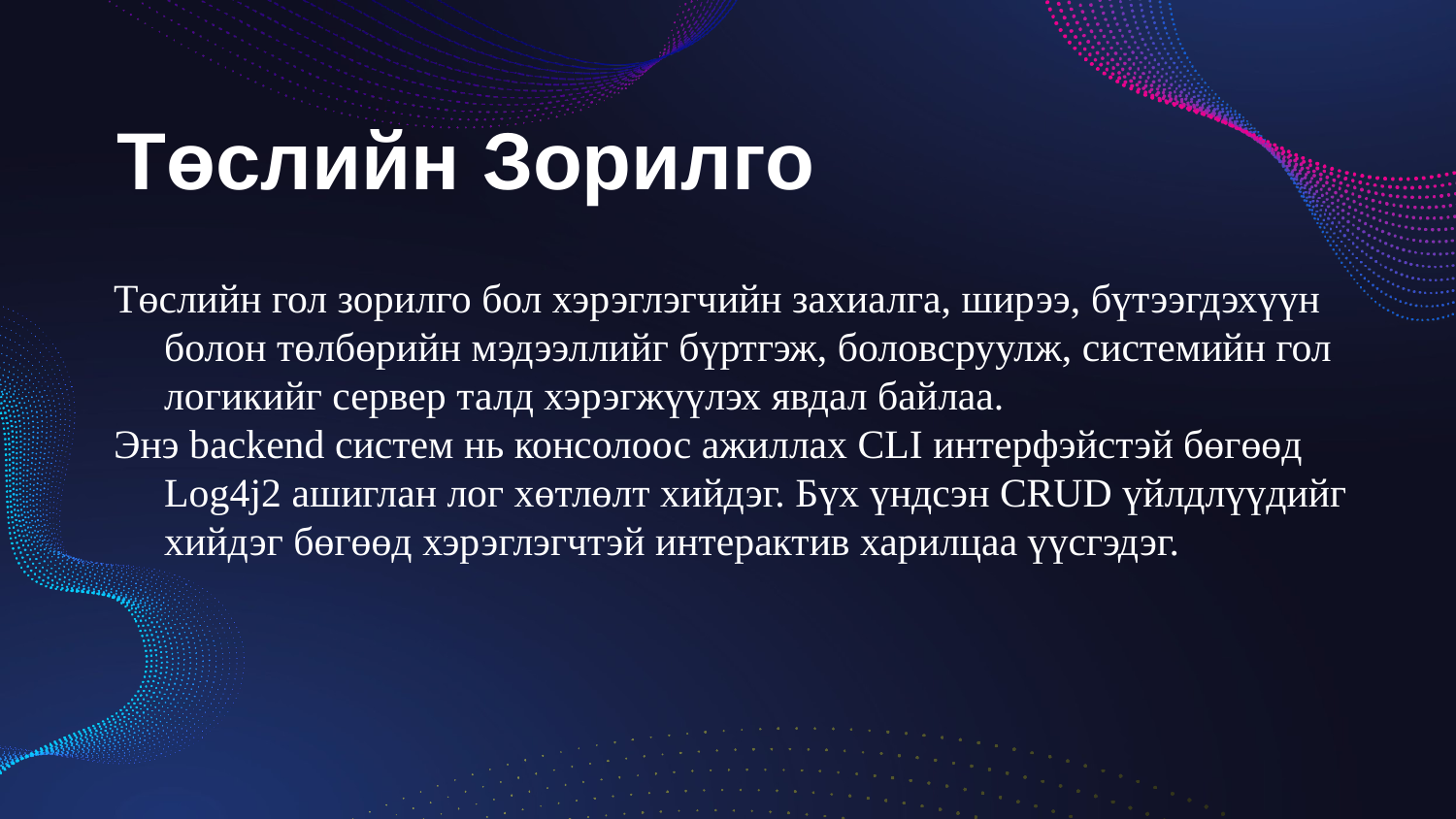

# Төслийн Зорилго
Төслийн гол зорилго бол хэрэглэгчийн захиалга, ширээ, бүтээгдэхүүн болон төлбөрийн мэдээллийг бүртгэж, боловсруулж, системийн гол логикийг сервер талд хэрэгжүүлэх явдал байлаа.
Энэ backend систем нь консолоос ажиллах CLI интерфэйстэй бөгөөд Log4j2 ашиглан лог хөтлөлт хийдэг. Бүх үндсэн CRUD үйлдлүүдийг хийдэг бөгөөд хэрэглэгчтэй интерактив харилцаа үүсгэдэг.